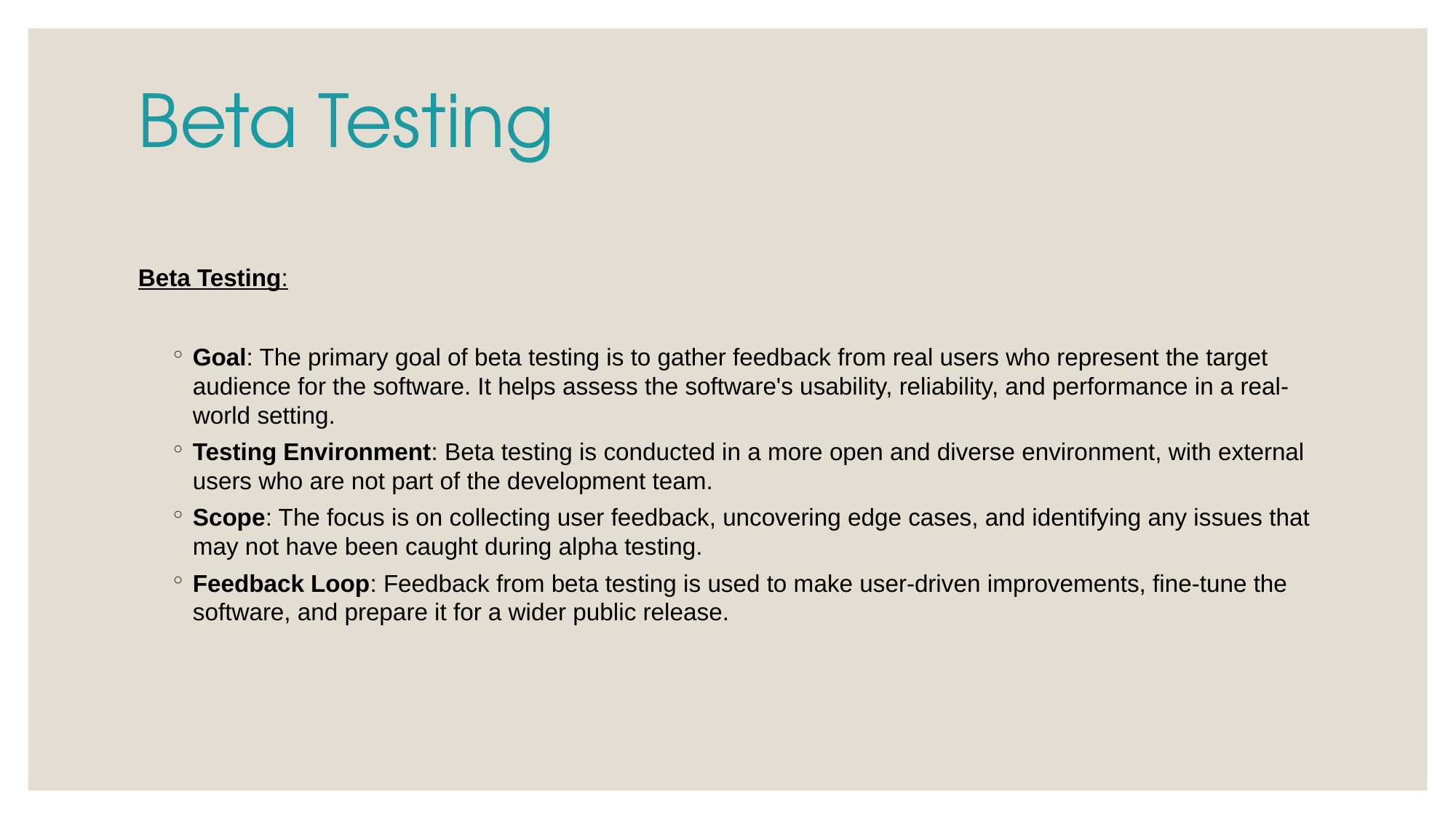

# Beta Testing
Beta Testing:

Goal: The primary goal of beta testing is to gather feedback from real users who represent the target audience for the software. It helps assess the software's usability, reliability, and performance in a real-world setting.
Testing Environment: Beta testing is conducted in a more open and diverse environment, with external users who are not part of the development team.
Scope: The focus is on collecting user feedback, uncovering edge cases, and identifying any issues that may not have been caught during alpha testing.
Feedback Loop: Feedback from beta testing is used to make user-driven improvements, fine-tune the software, and prepare it for a wider public release.